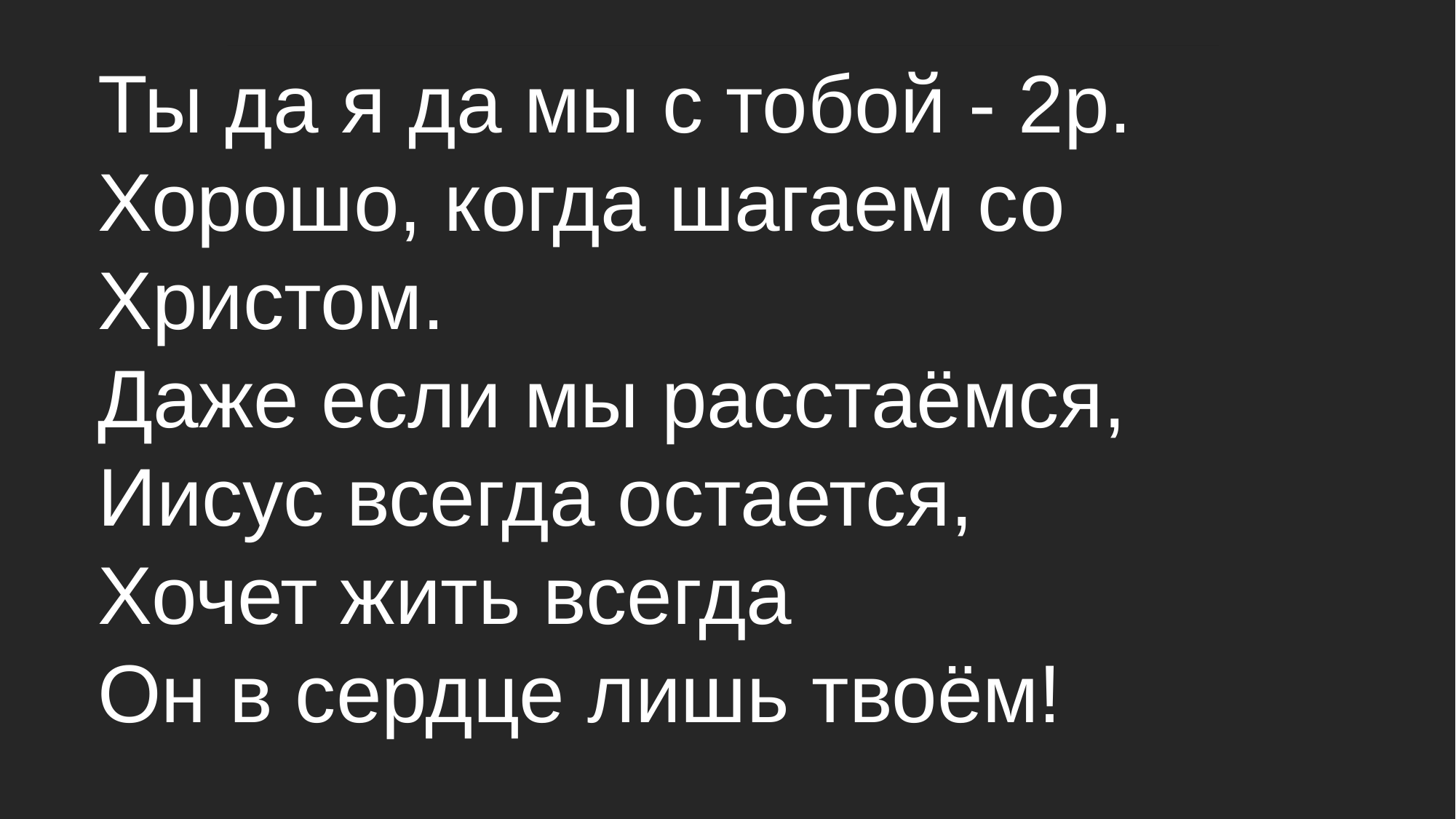

# Ты да я да мы с тобой - 2р. Хорошо, когда шагаем со Христом. Даже если мы расстаёмся, Иисус всегда остается, Хочет жить всегда Он в сердце лишь твоём!